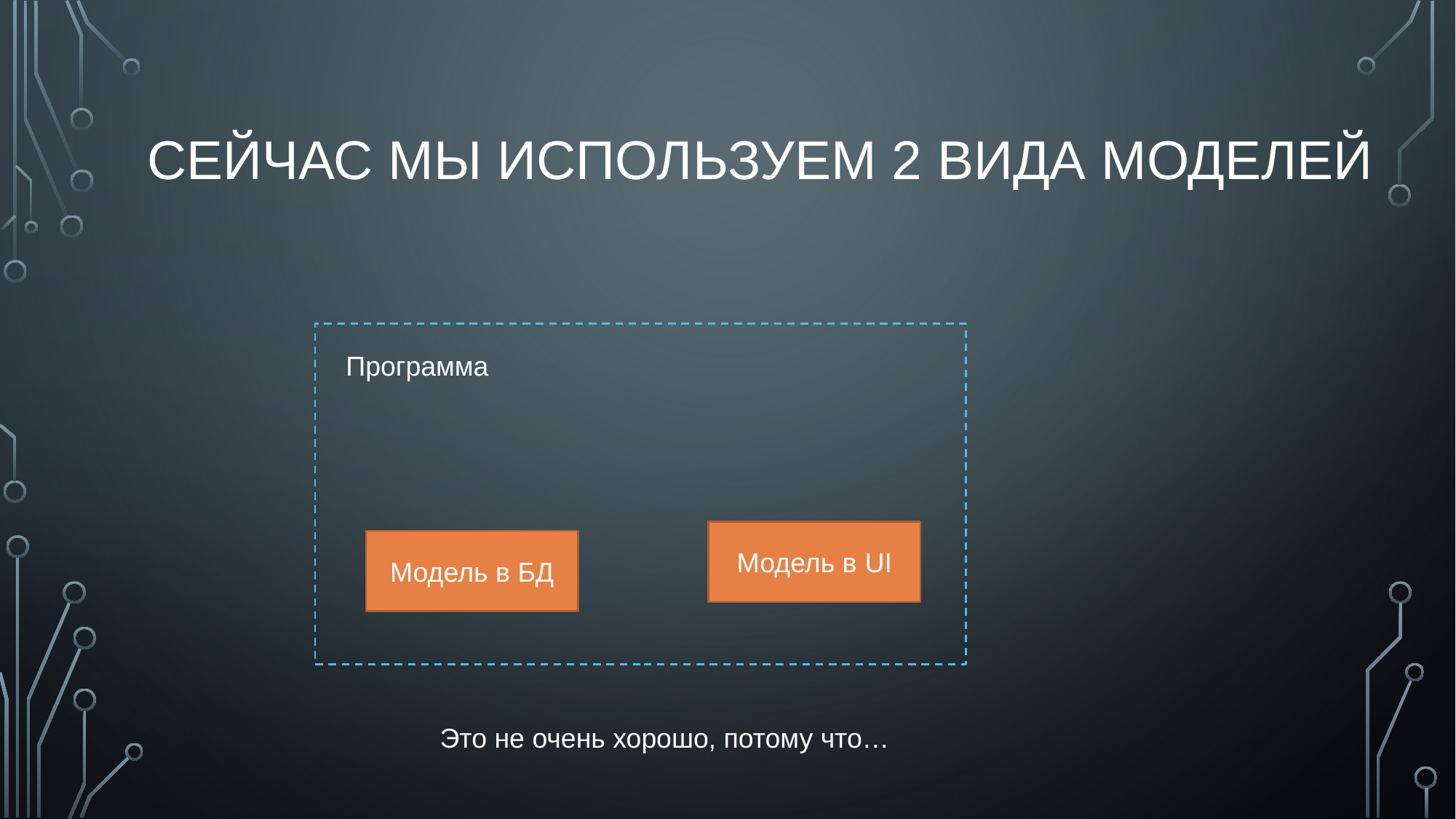

# СЕЙЧАС МЫ ИСПОЛЬЗУЕМ 2 вида моделей

Программа
Модель в UI
Модель в БД
Это не очень хорошо, потому что…